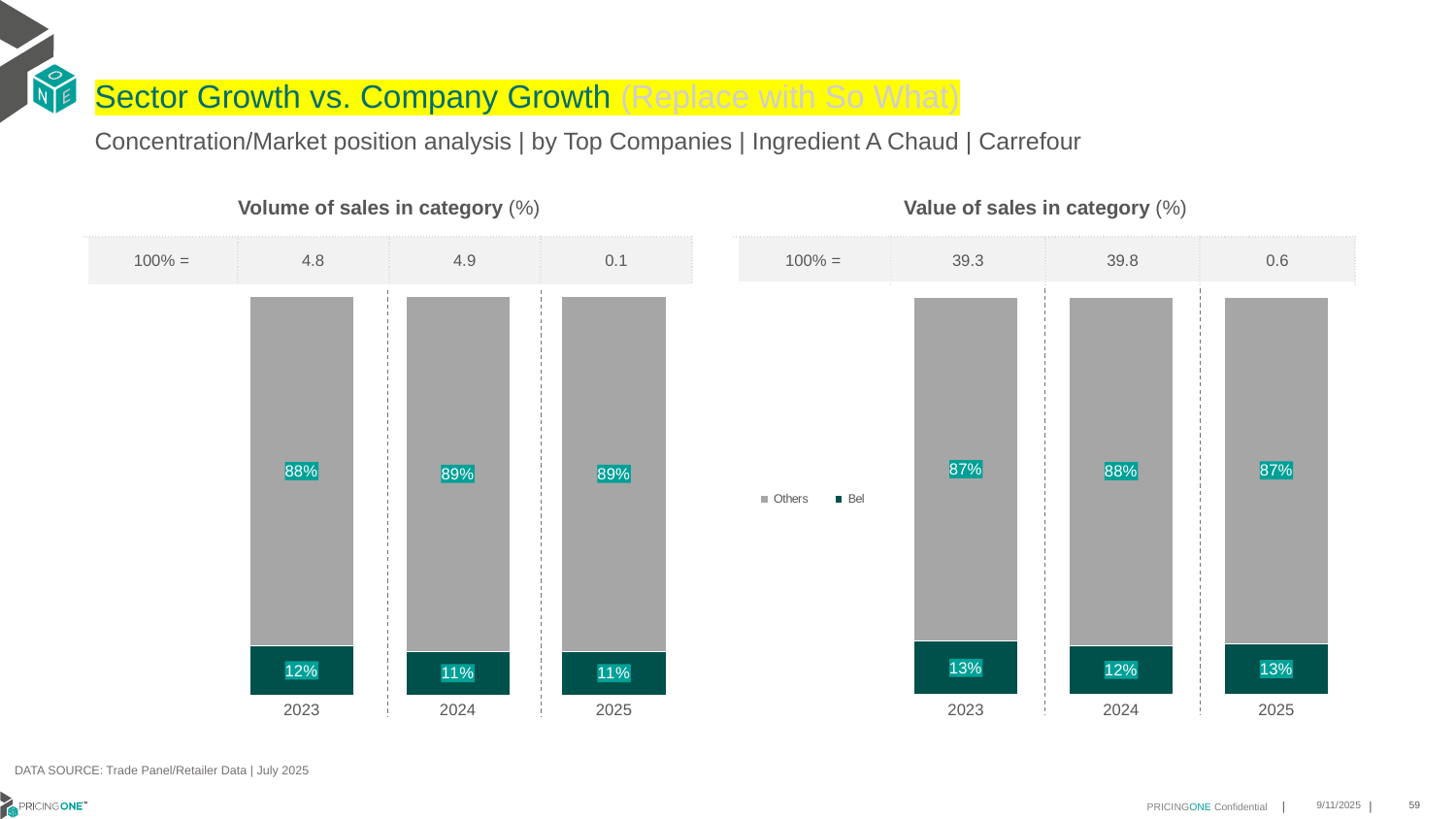

# Sector Growth vs. Company Growth (Replace with So What)
Concentration/Market position analysis | by Top Companies | Ingredient A Chaud | Carrefour
| Volume of sales in category (%) |  |  |  |
| --- | --- | --- | --- |
| 100% = | 4.8 | 4.9 | 0.1 |
| Value of sales in category (%) |  |  |  |
| --- | --- | --- | --- |
| 100% = | 39.3 | 39.8 | 0.6 |

### Chart

| Category | Bel | Others |
|---|---|---|
| 2023 | 0.12369485322707904 | 0.876305146772921 |
| 2024 | 0.11011621183534968 | 0.8898837881646503 |
| 2025 | 0.10997922119977332 | 0.8900207788002267 |

### Chart

| Category | Bel | Others |
|---|---|---|
| 2023 | 0.13432258233848407 | 0.865677417661516 |
| 2024 | 0.12362168309582286 | 0.876378316904177 |
| 2025 | 0.12800188796371825 | 0.8719981120362816 |
DATA SOURCE: Trade Panel/Retailer Data | July 2025

9/11/2025
59